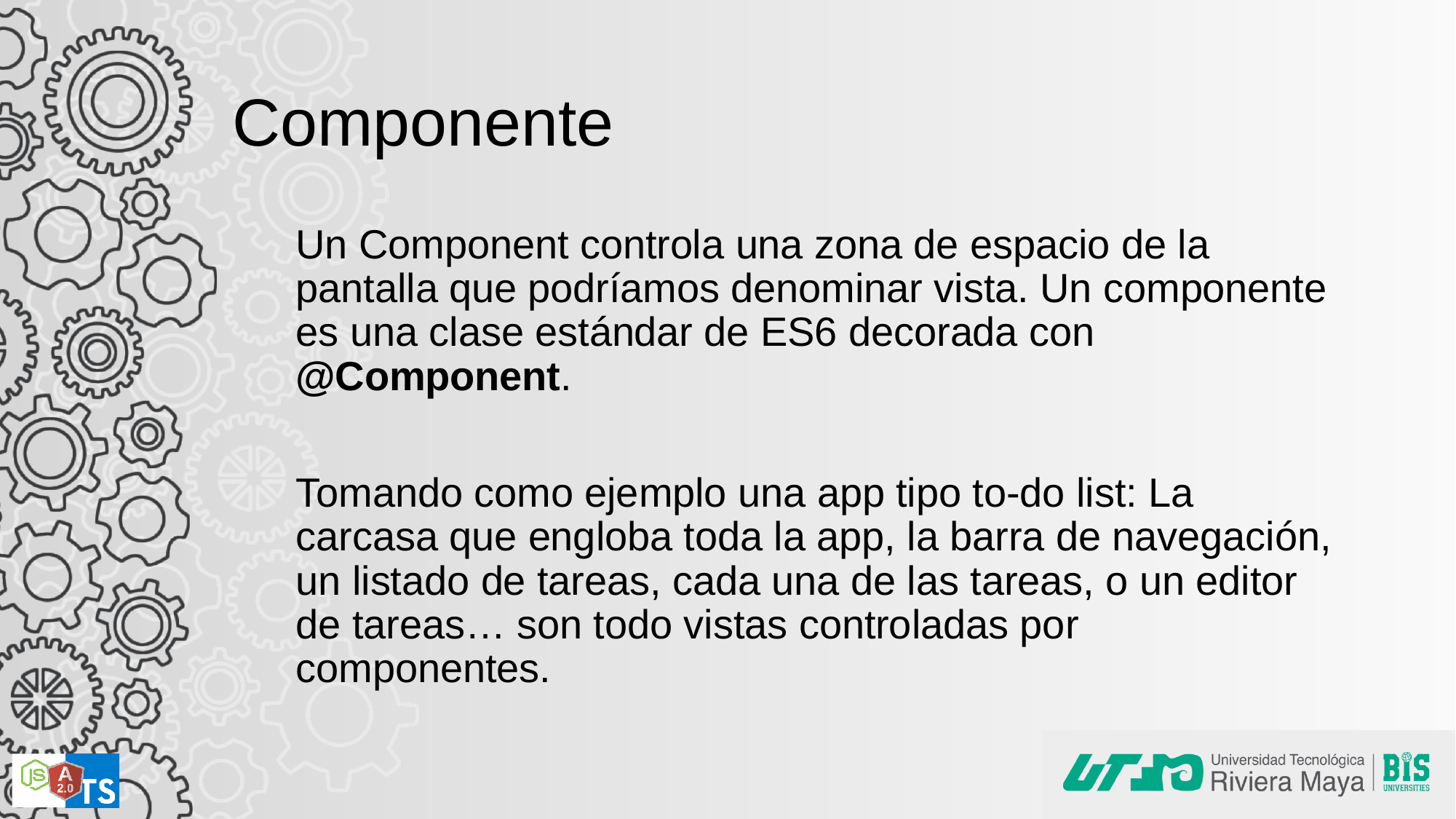

# Componente
Un Component controla una zona de espacio de la pantalla que podríamos denominar vista. Un componente es una clase estándar de ES6 decorada con @Component.

Tomando como ejemplo una app tipo to-do list: La carcasa que engloba toda la app, la barra de navegación, un listado de tareas, cada una de las tareas, o un editor de tareas… son todo vistas controladas por componentes.